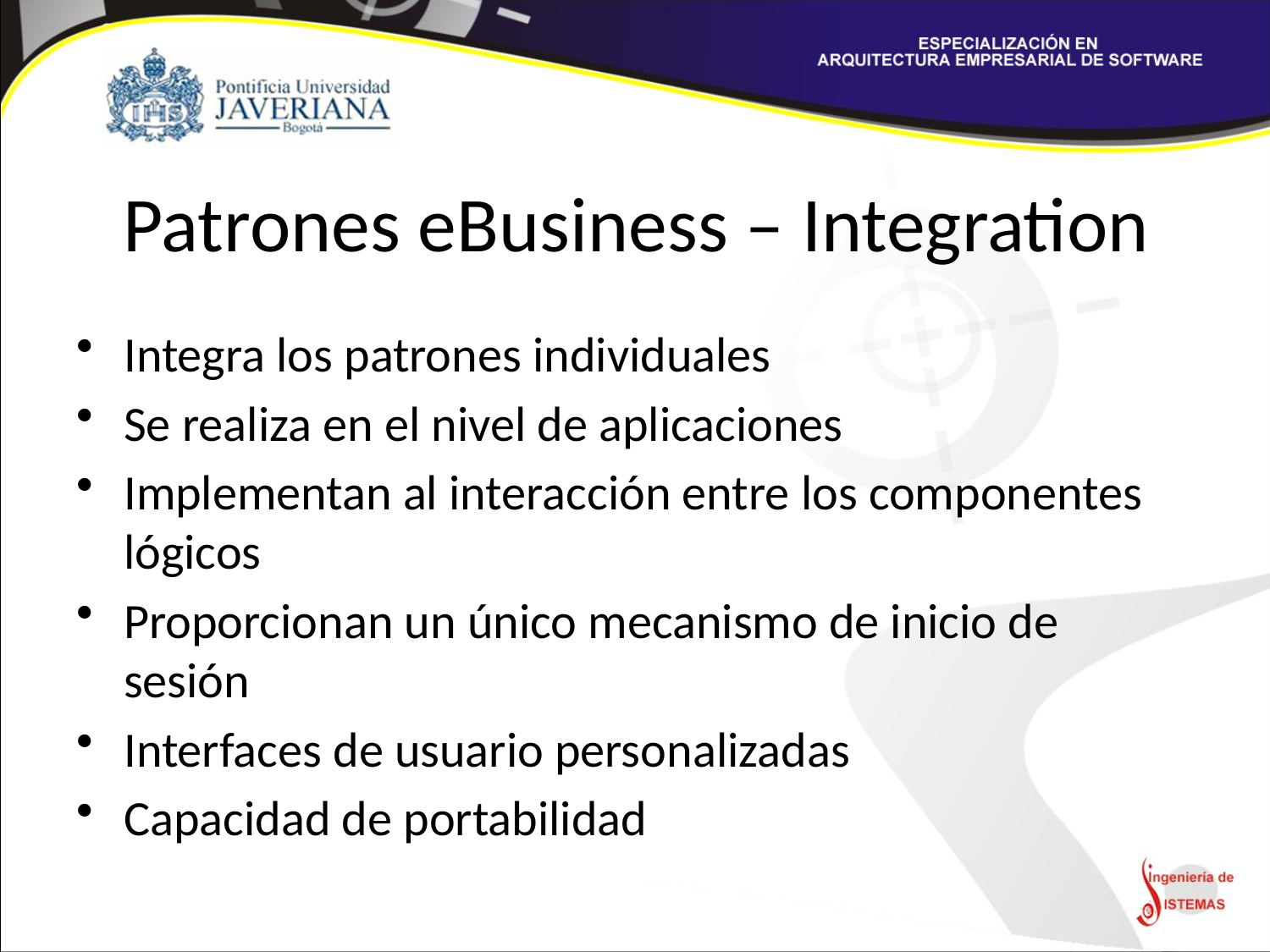

# Patrones eBusiness – Integration
Integra los patrones individuales
Se realiza en el nivel de aplicaciones
Implementan al interacción entre los componentes lógicos
Proporcionan un único mecanismo de inicio de sesión
Interfaces de usuario personalizadas
Capacidad de portabilidad